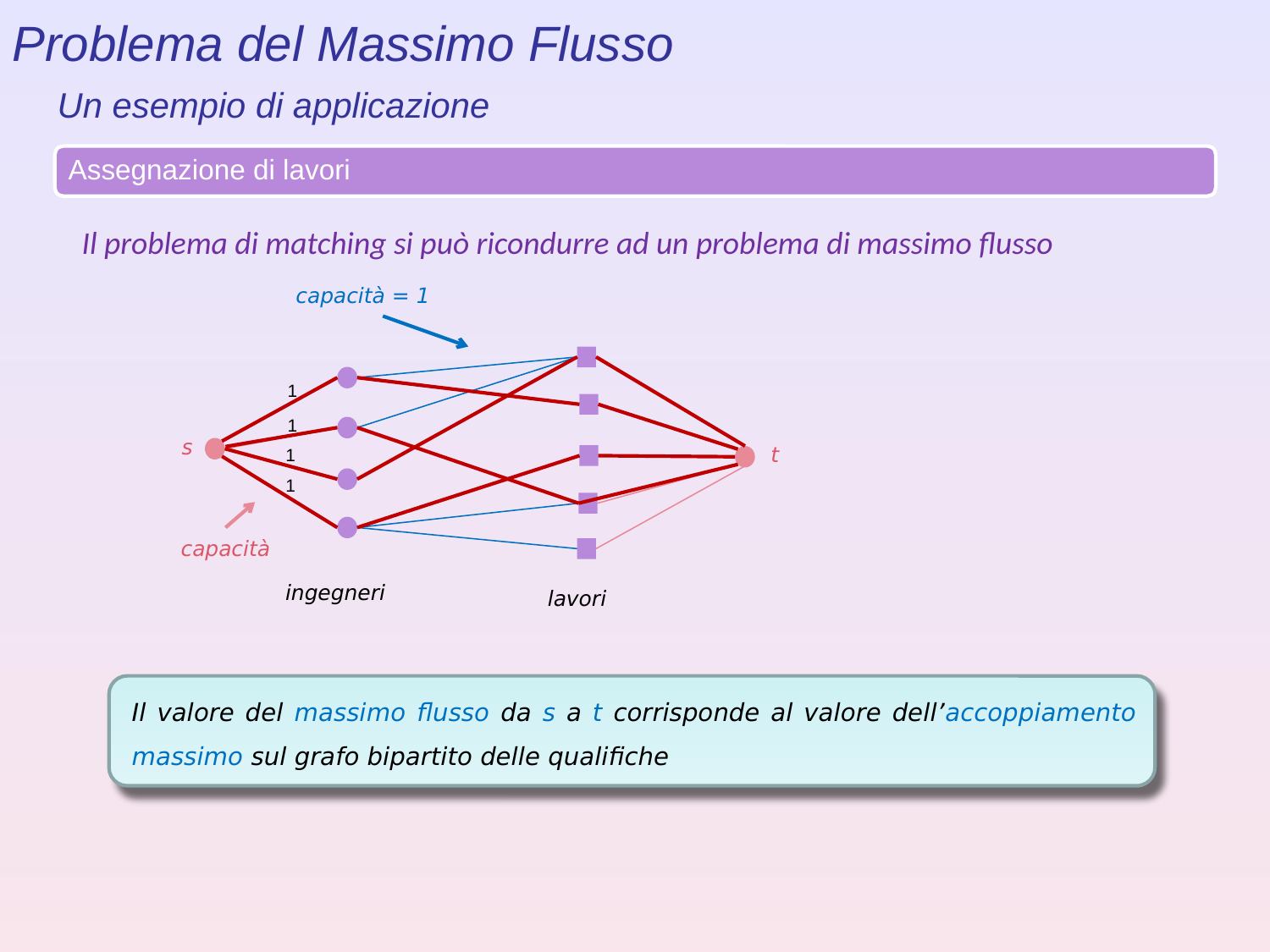

Problema del Massimo Flusso
Un esempio di applicazione
Assegnazione di lavori
Il problema di matching si può ricondurre ad un problema di massimo flusso
capacità = 1

1

1
s

t
1

1

capacità

ingegneri
lavori

Il valore del massimo flusso da s a t corrisponde al valore dell’accoppiamento massimo sul grafo bipartito delle qualifiche